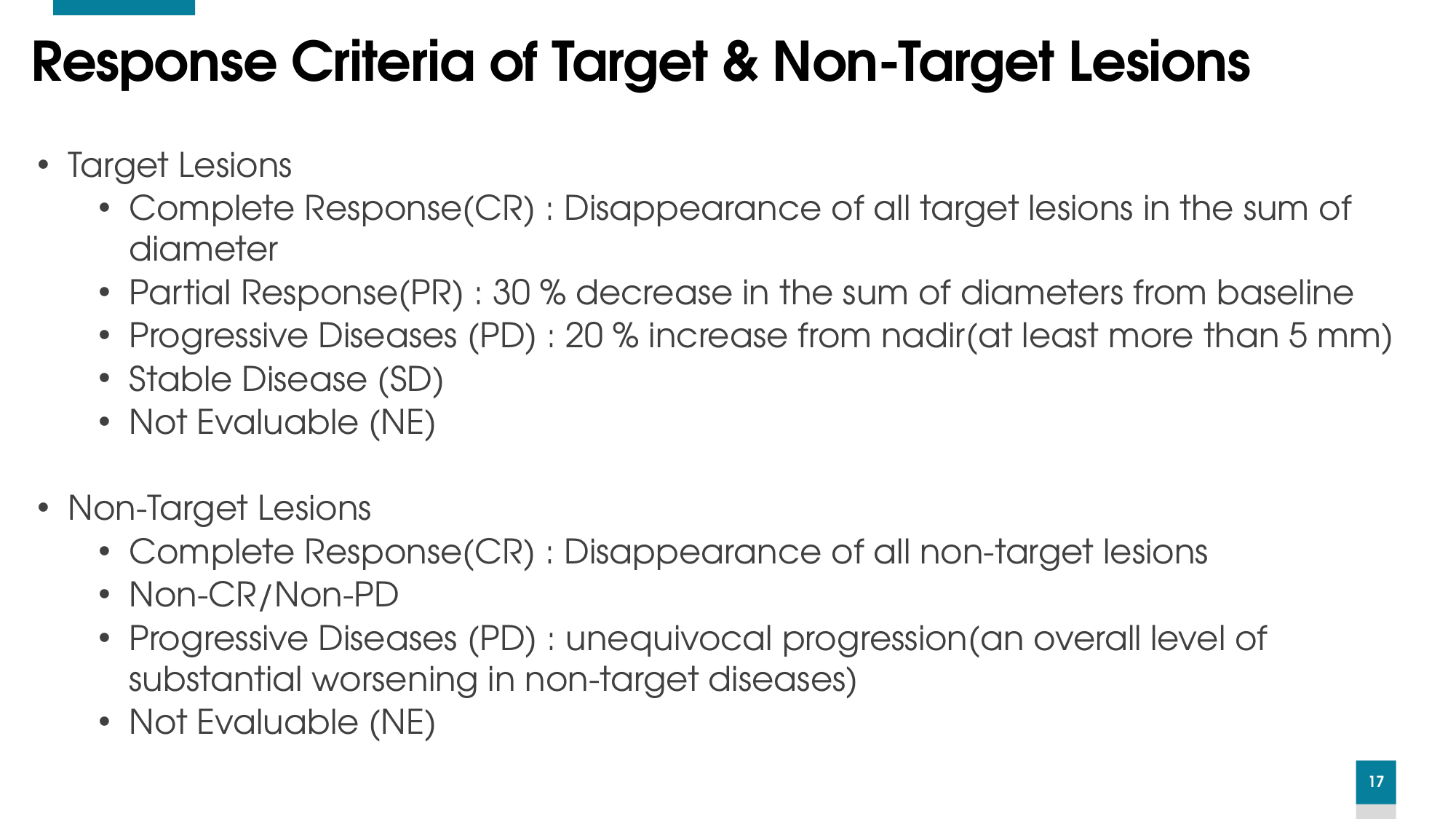

# Response Criteria of Target & Non-Target Lesions
Target Lesions
Complete Response(CR) : Disappearance of all target lesions in the sum of diameter
Partial Response(PR) : 30 % decrease in the sum of diameters from baseline
Progressive Diseases (PD) : 20 % increase from nadir(at least more than 5 mm)
Stable Disease (SD)
Not Evaluable (NE)

Non-Target Lesions
Complete Response(CR) : Disappearance of all non-target lesions
Non-CR/Non-PD
Progressive Diseases (PD) : unequivocal progression(an overall level of substantial worsening in non-target diseases)
Not Evaluable (NE)